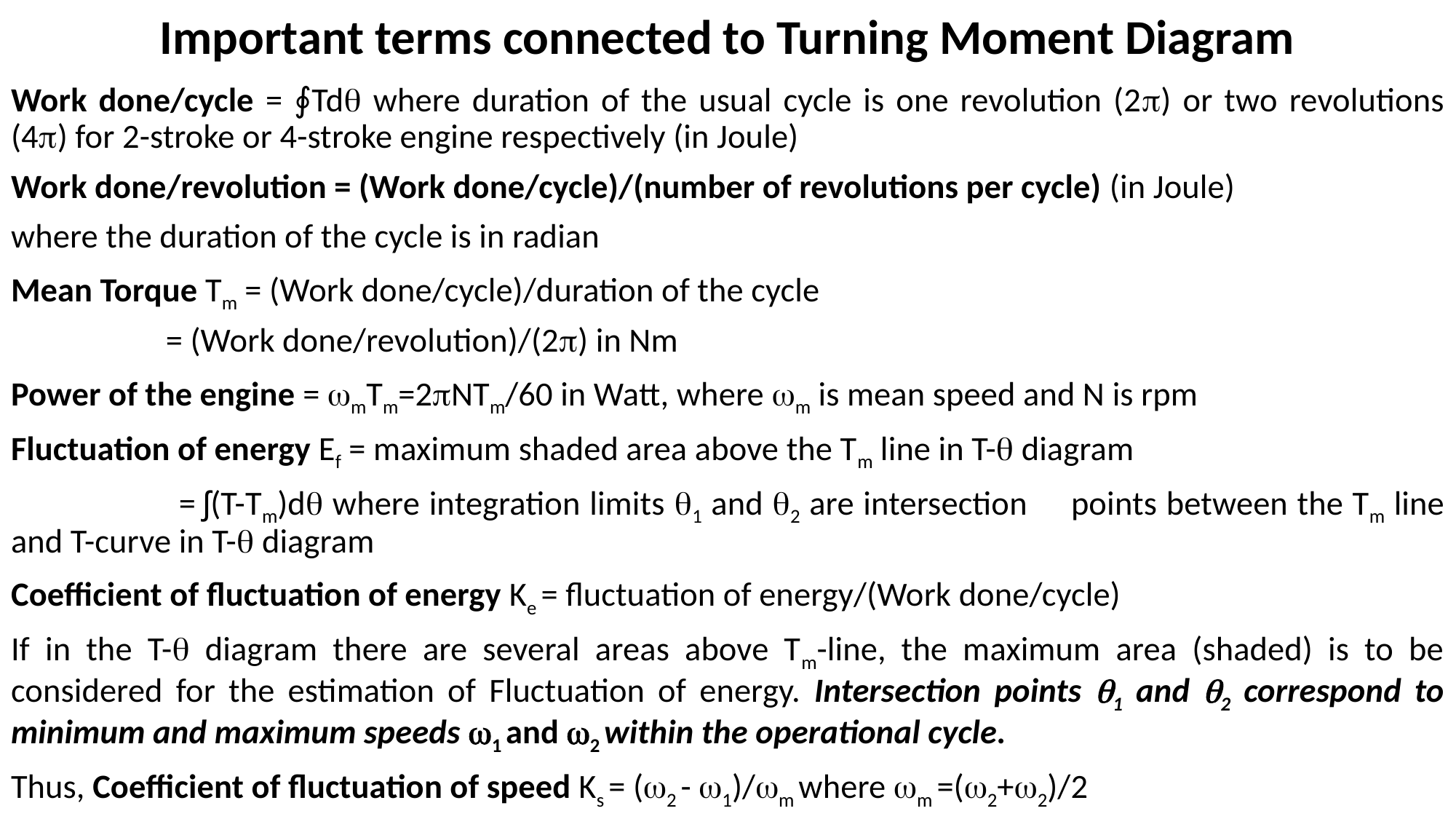

# Important terms connected to Turning Moment Diagram
Work done/cycle = ∮Tdθ where duration of the usual cycle is one revolution (2π) or two revolutions (4π) for 2-stroke or 4-stroke engine respectively (in Joule)
Work done/revolution = (Work done/cycle)/(number of revolutions per cycle) (in Joule)
where the duration of the cycle is in radian
Mean Torque Tm = (Work done/cycle)/duration of the cycle
		        = (Work done/revolution)/(2π) in Nm
Power of the engine = ωmTm=2πNTm/60 in Watt, where ωm is mean speed and N is rpm
Fluctuation of energy Ef = maximum shaded area above the Tm line in T-θ diagram
			        = ʃ(T-Tm)dθ where integration limits θ1 and θ2 are intersection					points between the Tm line and T-curve in T-θ diagram
Coefficient of fluctuation of energy Ke = fluctuation of energy/(Work done/cycle)
If in the T-θ diagram there are several areas above Tm-line, the maximum area (shaded) is to be considered for the estimation of Fluctuation of energy. Intersection points θ1 and θ2 correspond to minimum and maximum speeds ω1 and ω2 within the operational cycle.
Thus, Coefficient of fluctuation of speed Ks = (ω2 - ω1)/ωm where ωm =(ω2+ω2)/2